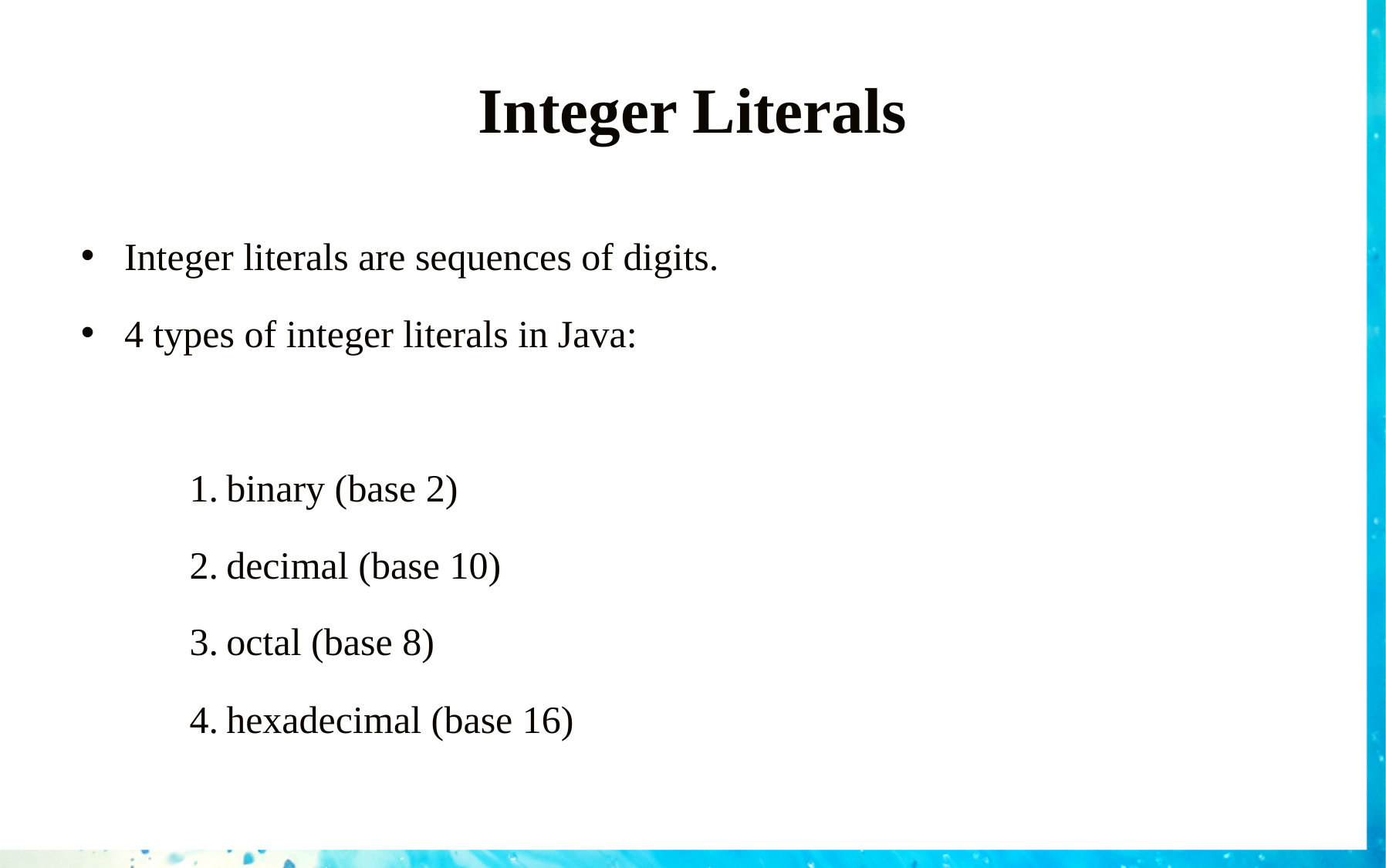

# Integer Literals
Integer literals are sequences of digits.
4 types of integer literals in Java:

binary (base 2)
decimal (base 10)
octal (base 8)
hexadecimal (base 16)